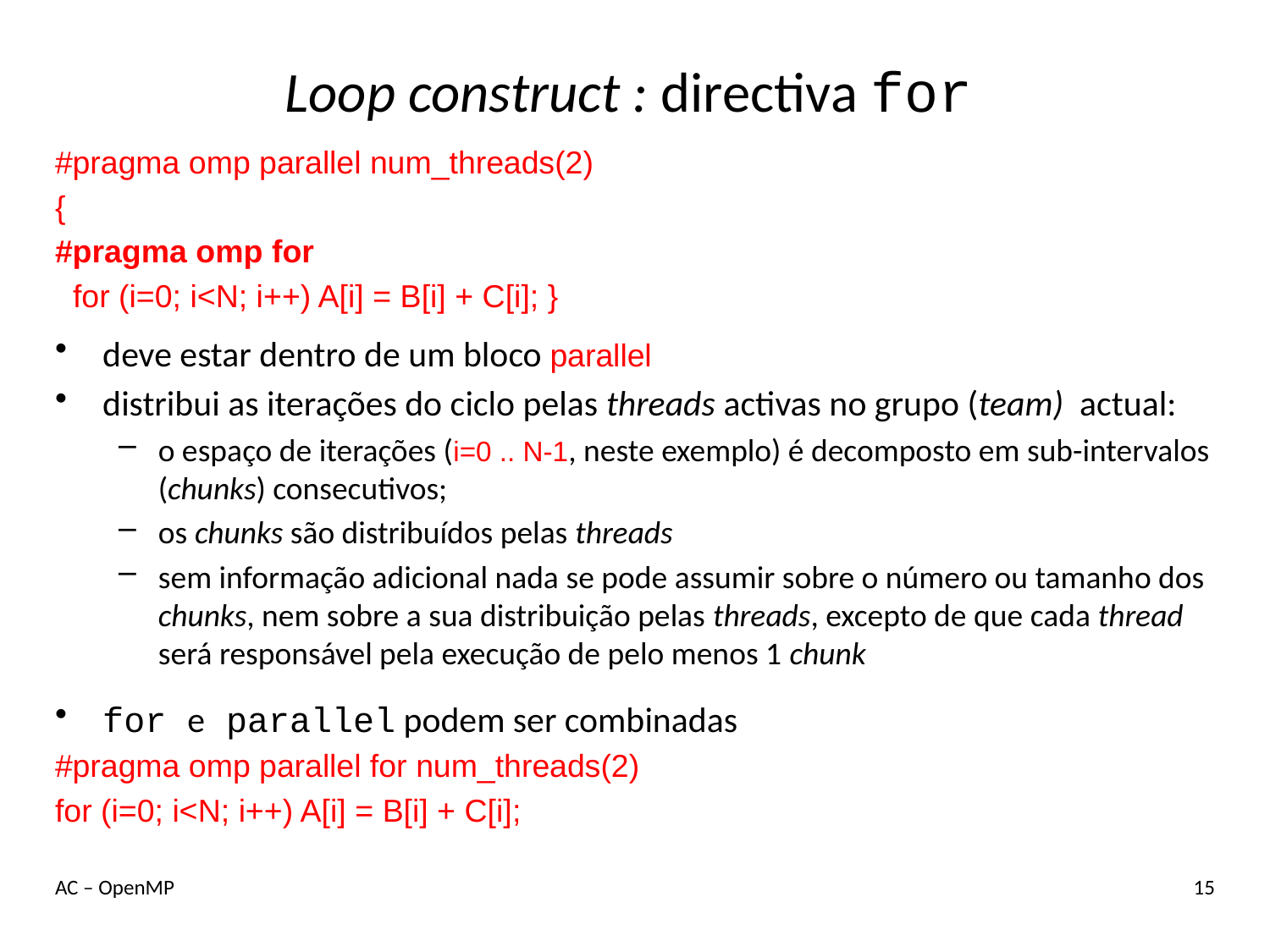

# Loop construct : directiva for
#pragma omp parallel num_threads(2)
{
#pragma omp for
  for (i=0; i<N; i++) A[i] = B[i] + C[i]; }
deve estar dentro de um bloco parallel
distribui as iterações do ciclo pelas threads activas no grupo (team)  actual:
o espaço de iterações (i=0 .. N-1, neste exemplo) é decomposto em sub-intervalos (chunks) consecutivos;
os chunks são distribuídos pelas threads
sem informação adicional nada se pode assumir sobre o número ou tamanho dos chunks, nem sobre a sua distribuição pelas threads, excepto de que cada thread será responsável pela execução de pelo menos 1 chunk
for e parallel podem ser combinadas
#pragma omp parallel for num_threads(2)
for (i=0; i<N; i++) A[i] = B[i] + C[i];

AC – OpenMP
15